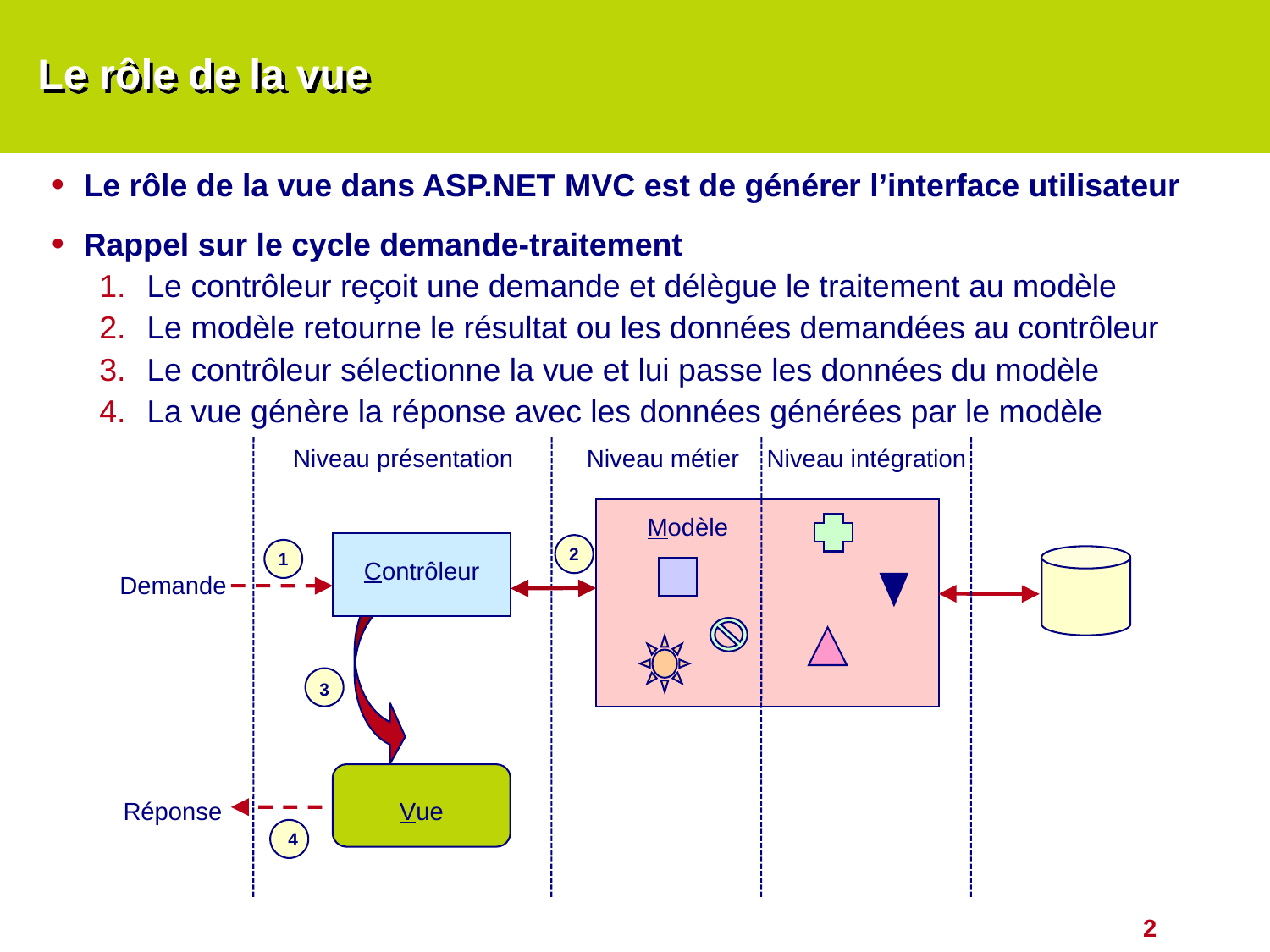

# Le rôle de la vue
Le rôle de la vue dans ASP.NET MVC est de générer l’interface utilisateur
Rappel sur le cycle demande-traitement
Le contrôleur reçoit une demande et délègue le traitement au modèle
Le modèle retourne le résultat ou les données demandées au contrôleur
Le contrôleur sélectionne la vue et lui passe les données du modèle
La vue génère la réponse avec les données générées par le modèle
Niveau présentation
Niveau métier
Niveau intégration

   Modèle

2

1

Contrôleur

Demande

3

Vue
Réponse

4